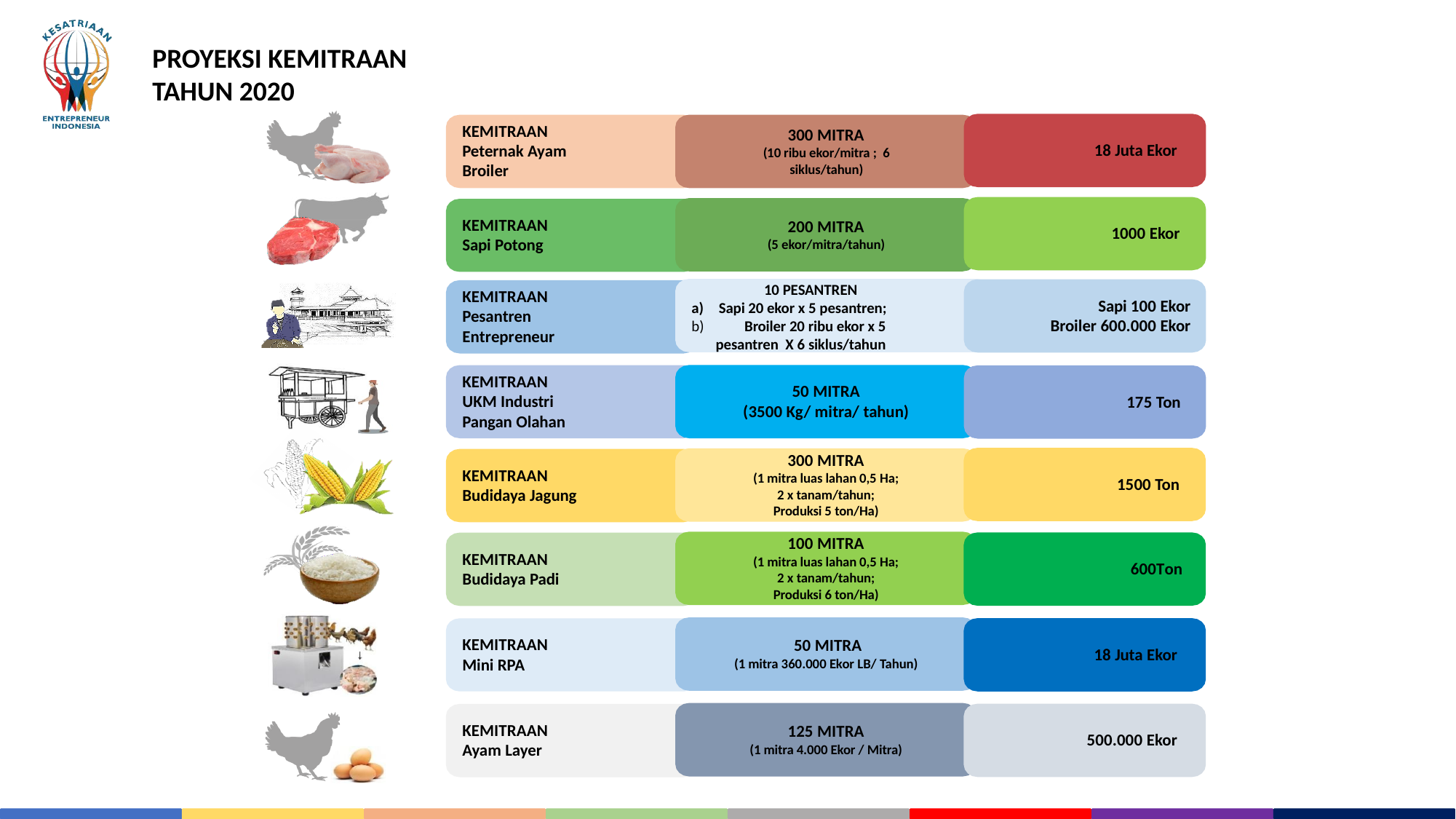

PROYEKSI KEMITRAAN
TAHUN 2020

KEMITRAAN
Peternak Ayam  Broiler
300 MITRA
(10 ribu ekor/mitra ;  6 siklus/tahun)
18 Juta Ekor

KEMITRAAN
Sapi Potong
200 MITRA
(5 ekor/mitra/tahun)
1000 Ekor
10 PESANTREN
Sapi 20 ekor x 5 pesantren;
	Broiler 20 ribu ekor x 5 pesantren  X 6 siklus/tahun

KEMITRAAN
Pesantren  Entrepreneur
Sapi 100 Ekor
Broiler 600.000 Ekor

KEMITRAAN
UKM Industri  Pangan Olahan
50 MITRA
(3500 Kg/ mitra/ tahun)
175 Ton

300 MITRA
(1 mitra luas lahan 0,5 Ha;
2 x tanam/tahun;
Produksi 5 ton/Ha)

KEMITRAAN
Budidaya Jagung
1500 Ton

100 MITRA
(1 mitra luas lahan 0,5 Ha;
2 x tanam/tahun;
Produksi 6 ton/Ha)

KEMITRAAN
Budidaya Padi
600Ton

KEMITRAAN
Mini RPA
50 MITRA
(1 mitra 360.000 Ekor LB/ Tahun)
18 Juta Ekor

KEMITRAAN
Ayam Layer
125 MITRA
(1 mitra 4.000 Ekor / Mitra)
500.000 Ekor